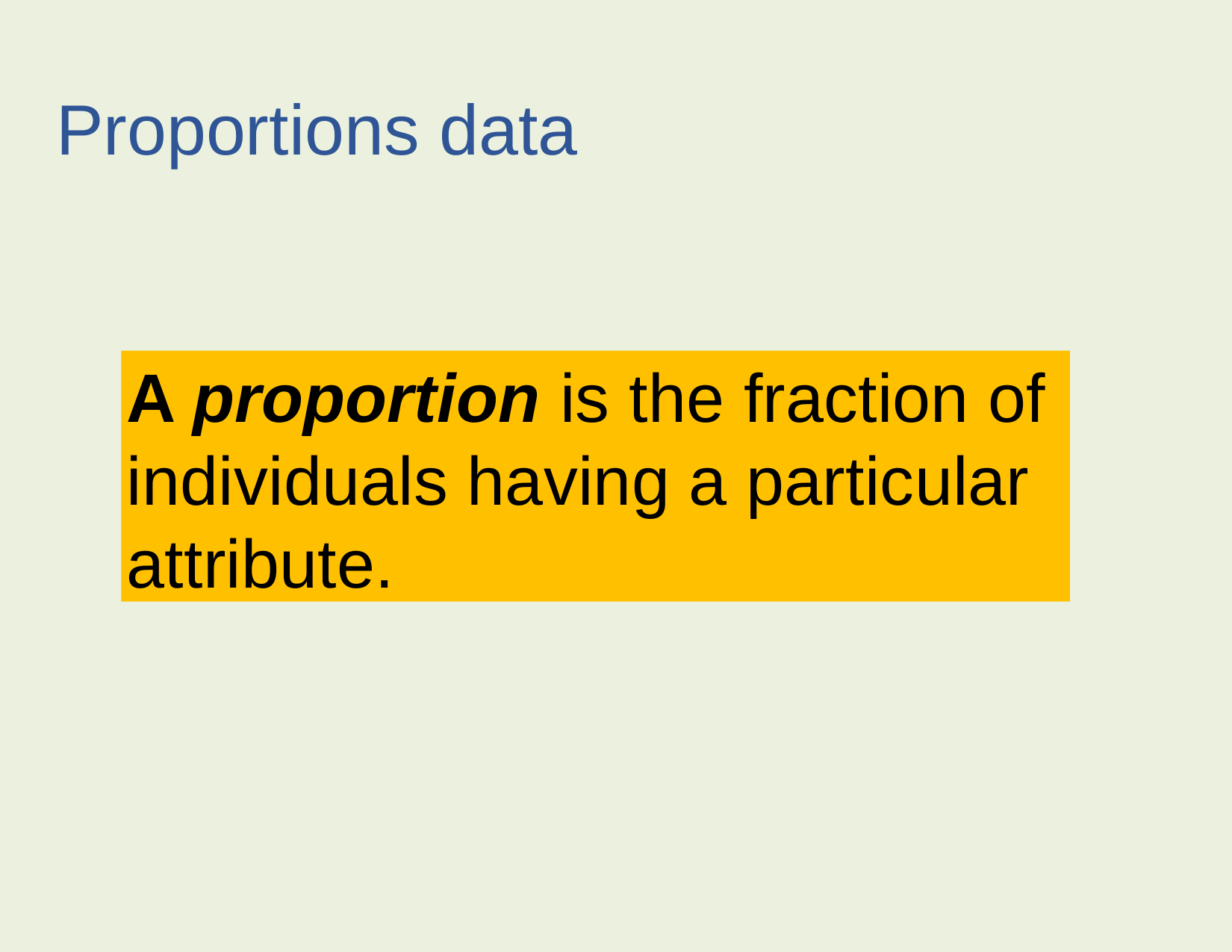

# Proportions data
A proportion is the fraction of individuals having a particular attribute.